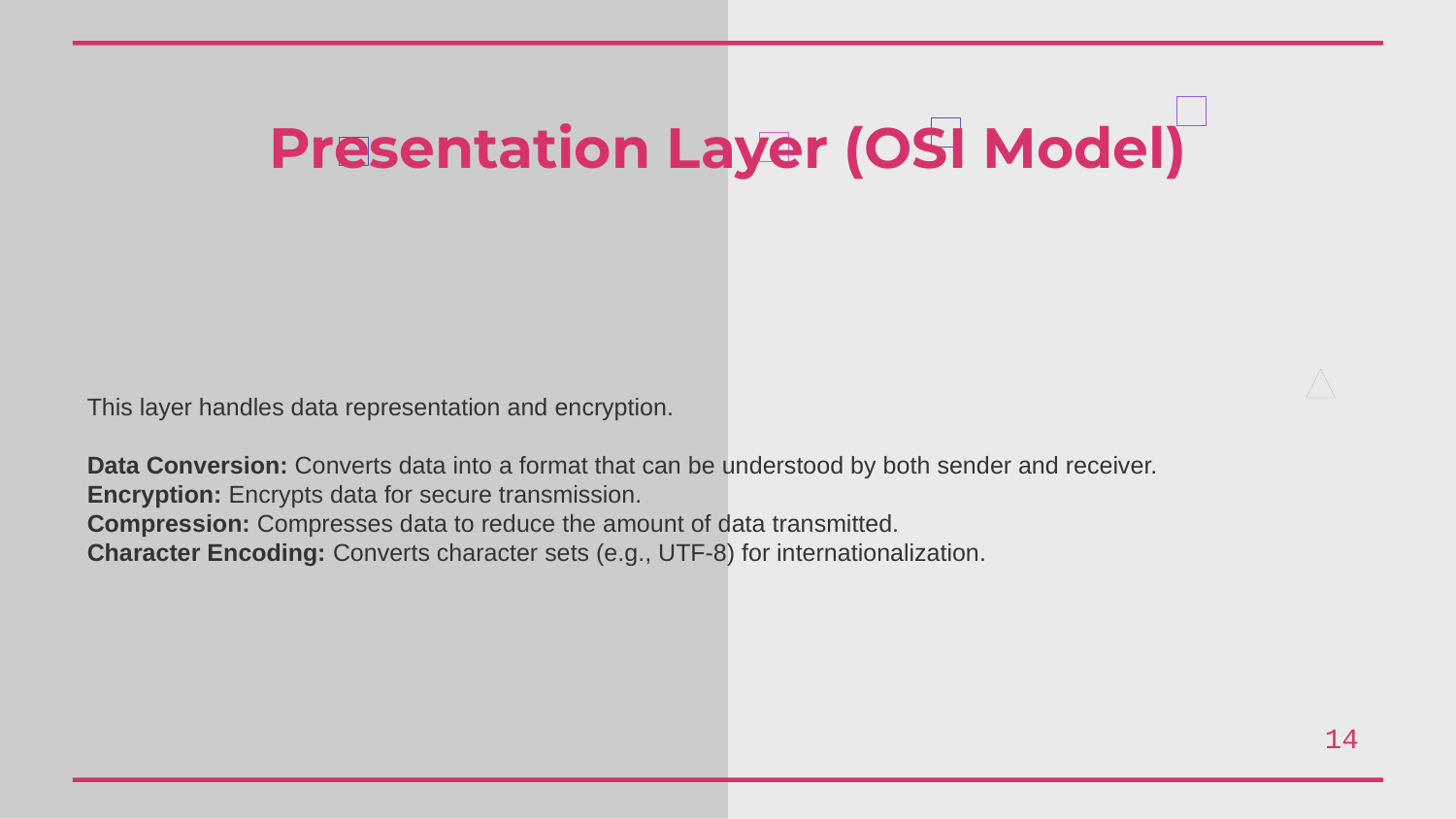

Presentation Layer (OSI Model)

This layer handles data representation and encryption.

Data Conversion: Converts data into a format that can be understood by both sender and receiver.
Encryption: Encrypts data for secure transmission.
Compression: Compresses data to reduce the amount of data transmitted.
Character Encoding: Converts character sets (e.g., UTF-8) for internationalization.

14